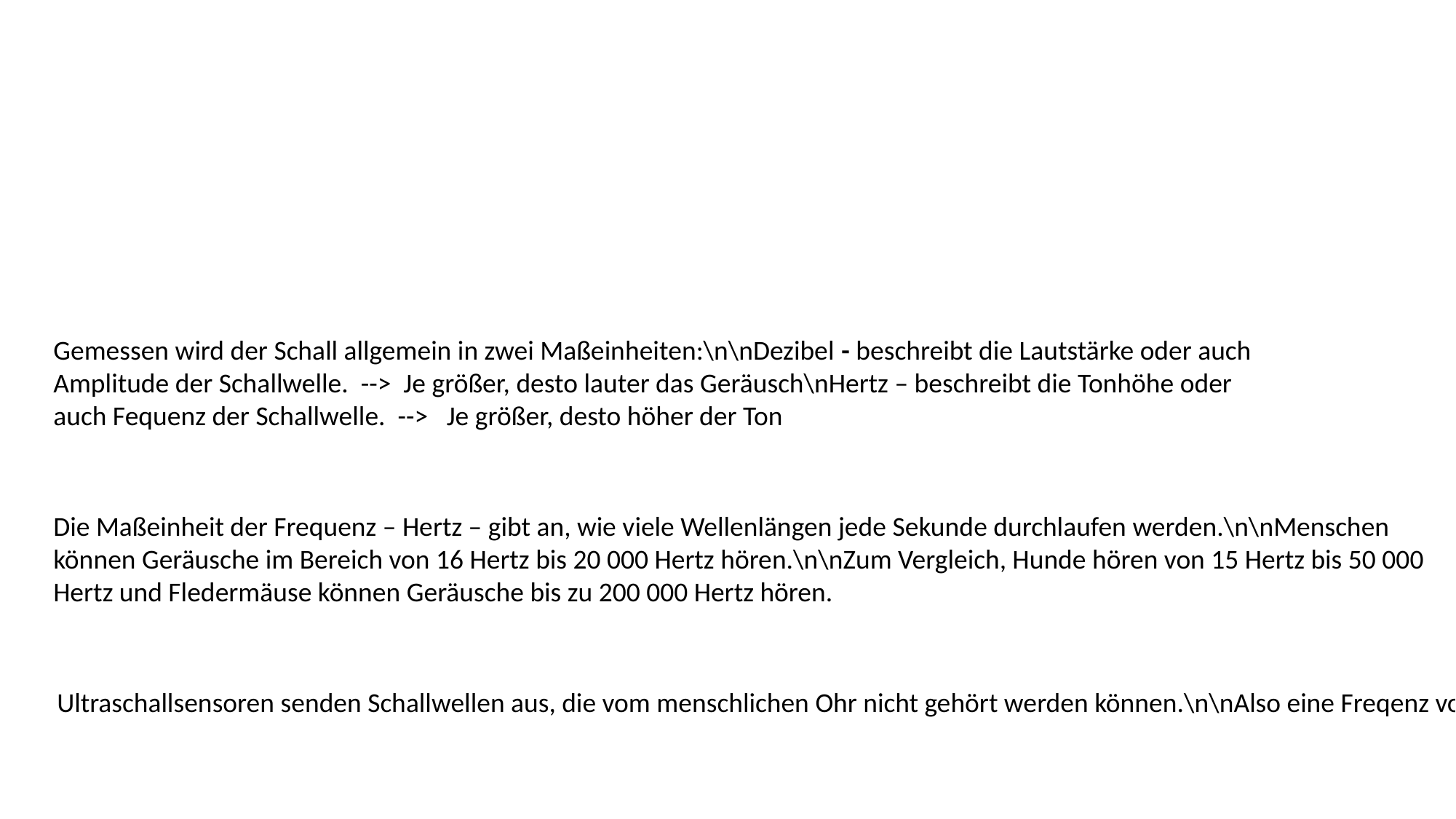

Gemessen wird der Schall allgemein in zwei Maßeinheiten:\n\nDezibel - beschreibt die Lautstärke oder auch Amplitude der Schallwelle.  -->  Je größer, desto lauter das Geräusch\nHertz – beschreibt die Tonhöhe oder auch Fequenz der Schallwelle.  -->   Je größer, desto höher der Ton
Die Maßeinheit der Frequenz – Hertz – gibt an, wie viele Wellenlängen jede Sekunde durchlaufen werden.\n\nMenschen können Geräusche im Bereich von 16 Hertz bis 20 000 Hertz hören.\n\nZum Vergleich, Hunde hören von 15 Hertz bis 50 000 Hertz und Fledermäuse können Geräusche bis zu 200 000 Hertz hören.
Ultraschallsensoren senden Schallwellen aus, die vom menschlichen Ohr nicht gehört werden können.\n\nAlso eine Freqenz von über 20 000 Hertz haben.\n\nAber wie misst man denn jetzt eigentlich Abstände mit Ultraschall???